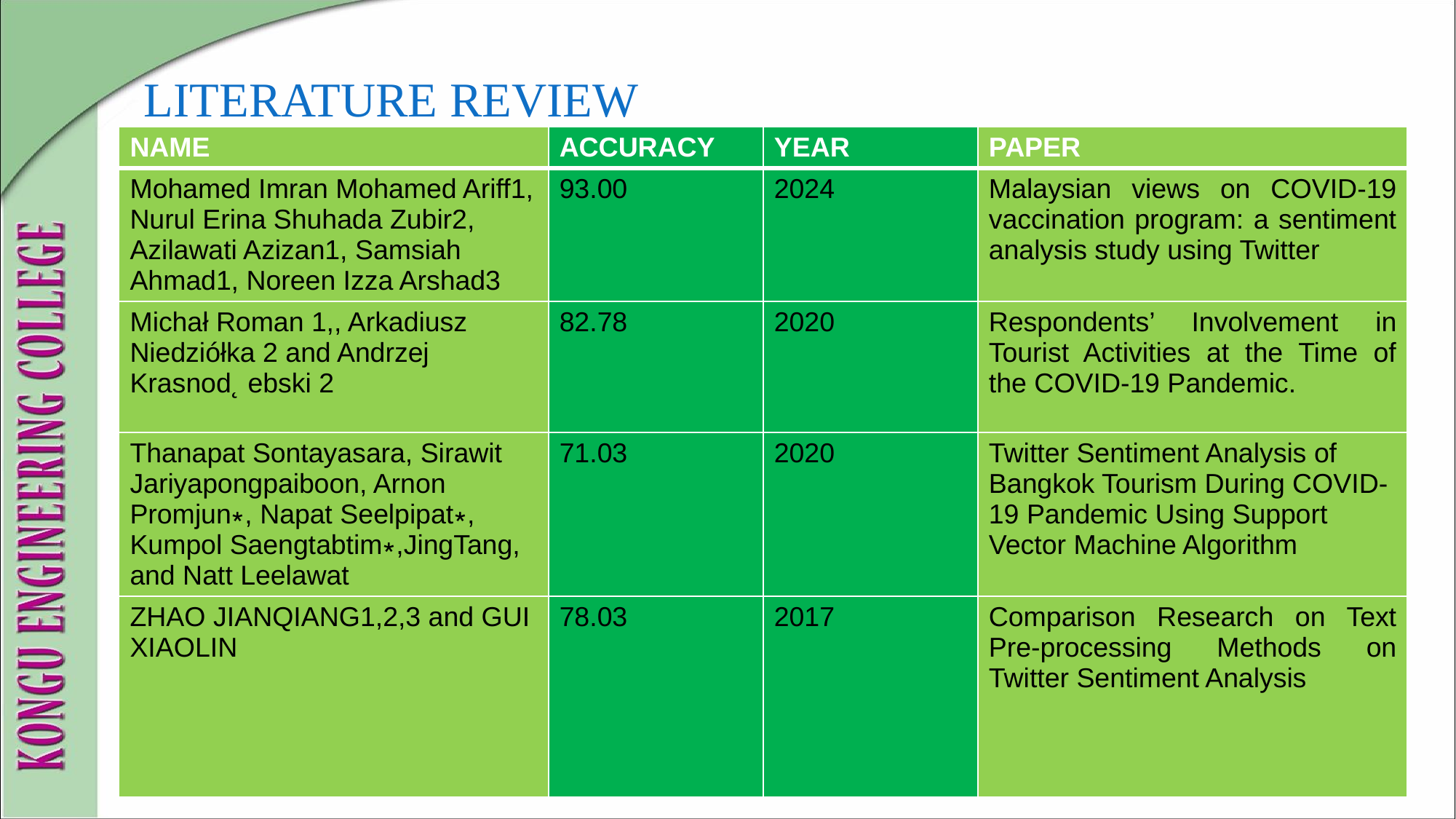

# LITERATURE REVIEW
| NAME | ACCURACY | YEAR | PAPER |
| --- | --- | --- | --- |
| Mohamed Imran Mohamed Ariff1, Nurul Erina Shuhada Zubir2, Azilawati Azizan1, Samsiah Ahmad1, Noreen Izza Arshad3 | 93.00 | 2024 | Malaysian views on COVID-19 vaccination program: a sentiment analysis study using Twitter |
| Michał Roman 1,, Arkadiusz Niedziółka 2 and Andrzej Krasnod˛ ebski 2 | 82.78 | 2020 | Respondents’ Involvement in Tourist Activities at the Time of the COVID-19 Pandemic. |
| Thanapat Sontayasara, Sirawit Jariyapongpaiboon, Arnon Promjun∗, Napat Seelpipat∗, Kumpol Saengtabtim∗,JingTang, and Natt Leelawat | 71.03 | 2020 | Twitter Sentiment Analysis of Bangkok Tourism During COVID-19 Pandemic Using Support Vector Machine Algorithm |
| ZHAO JIANQIANG1,2,3 and GUI XIAOLIN | 78.03 | 2017 | Comparison Research on Text Pre-processing Methods on Twitter Sentiment Analysis |